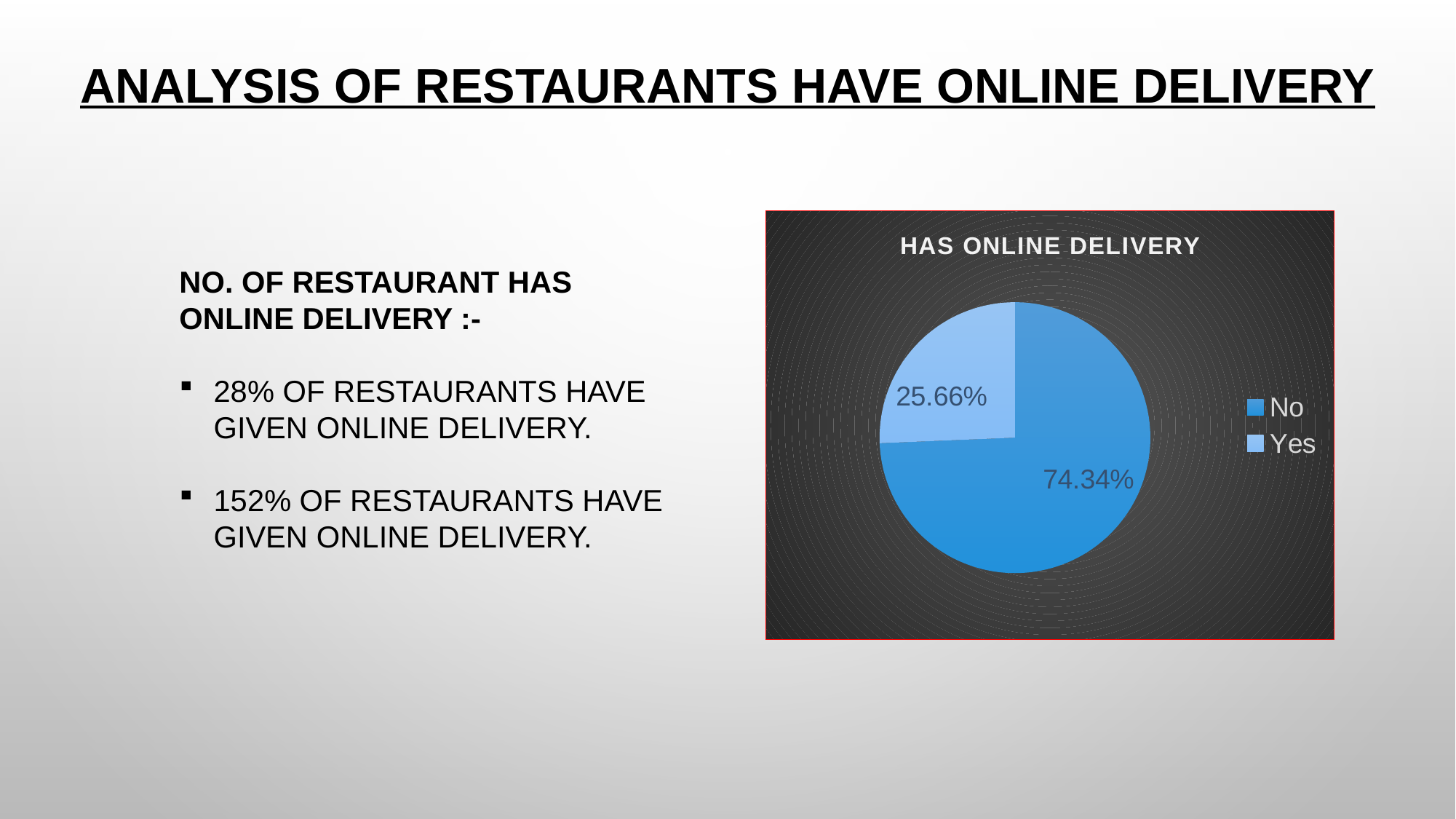

ANALYSIS OF RESTAURANTS HAVE ONLINE DELIVERY

### Chart: HAS ONLINE DELIVERY

| Category | Count of RestaurantID | Average of Rating |
|---|---|---|
| No | 0.7433776567898649 | 0.952630446496904 |
| Yes | 0.25662234321013505 | 1.137219024835572 |
NO. OF RESTAURANT HAS ONLINE DELIVERY :-

28% OF RESTAURANTS HAVE GIVEN ONLINE DELIVERY.

152% OF RESTAURANTS HAVE GIVEN ONLINE DELIVERY.